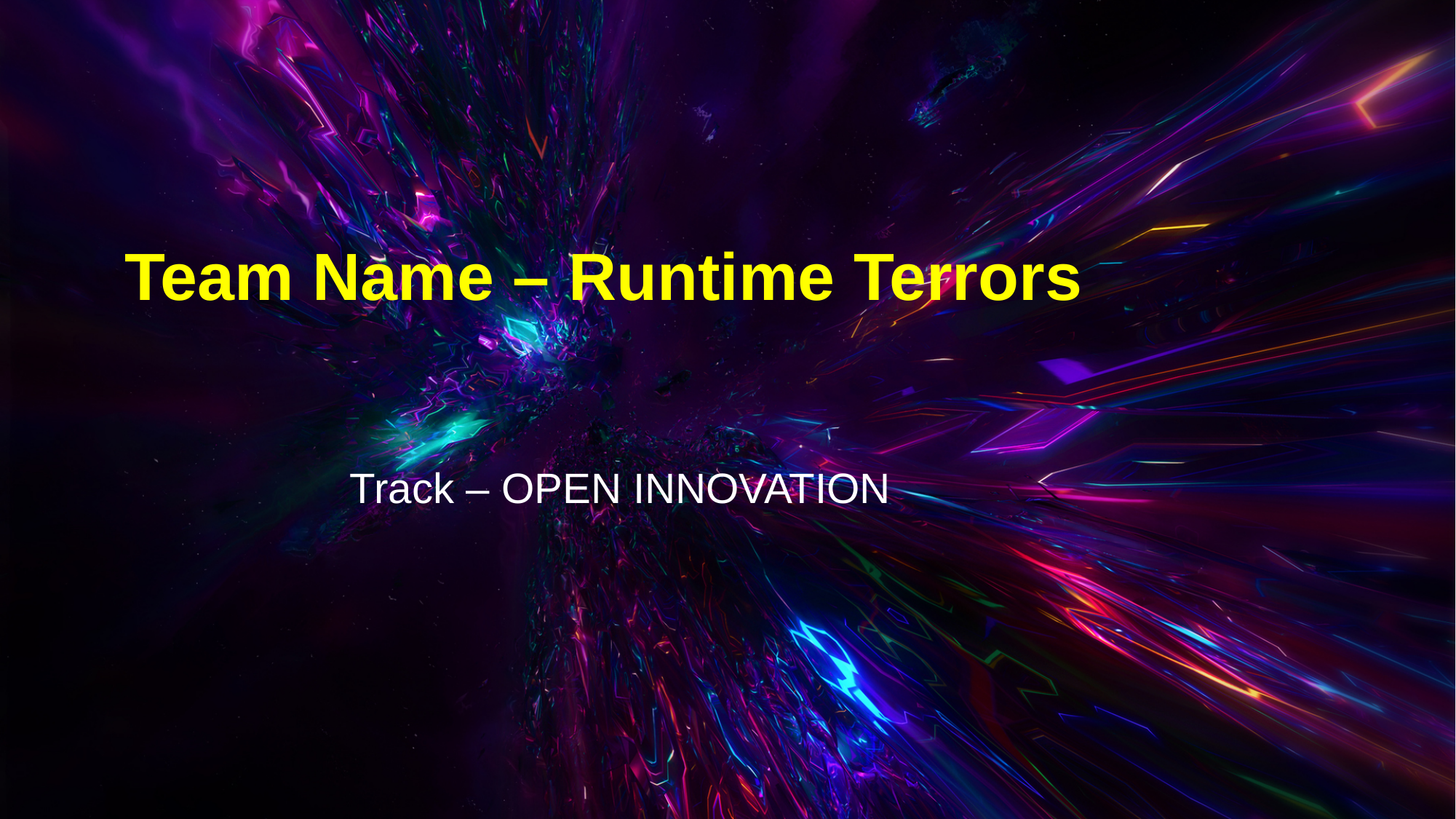

# Team Name – Runtime Terrors
                   Track – OPEN INNOVATION